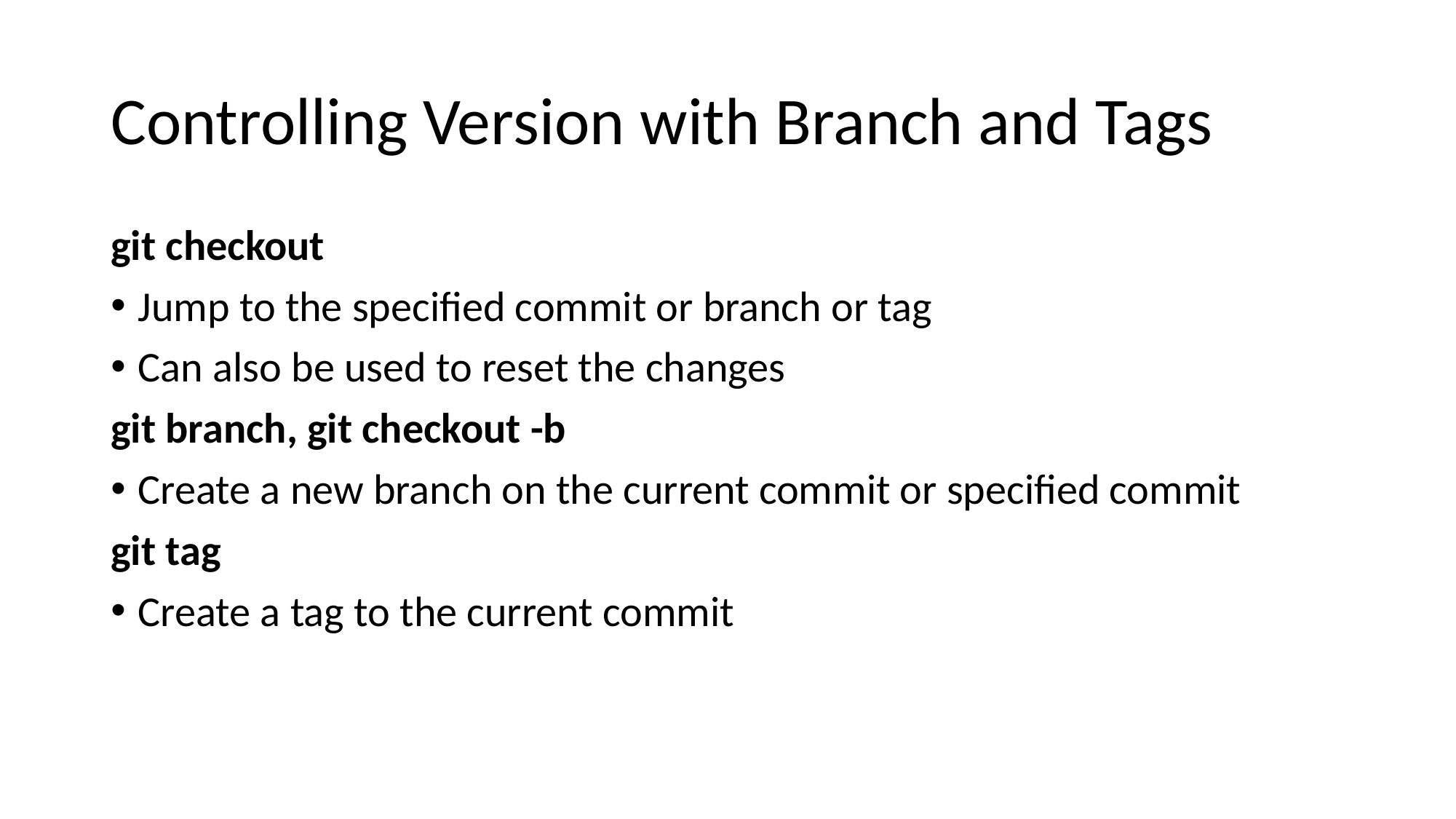

# Controlling Version with Branch and Tags
git checkout
Jump to the specified commit or branch or tag
Can also be used to reset the changes
git branch, git checkout -b
Create a new branch on the current commit or specified commit
git tag
Create a tag to the current commit